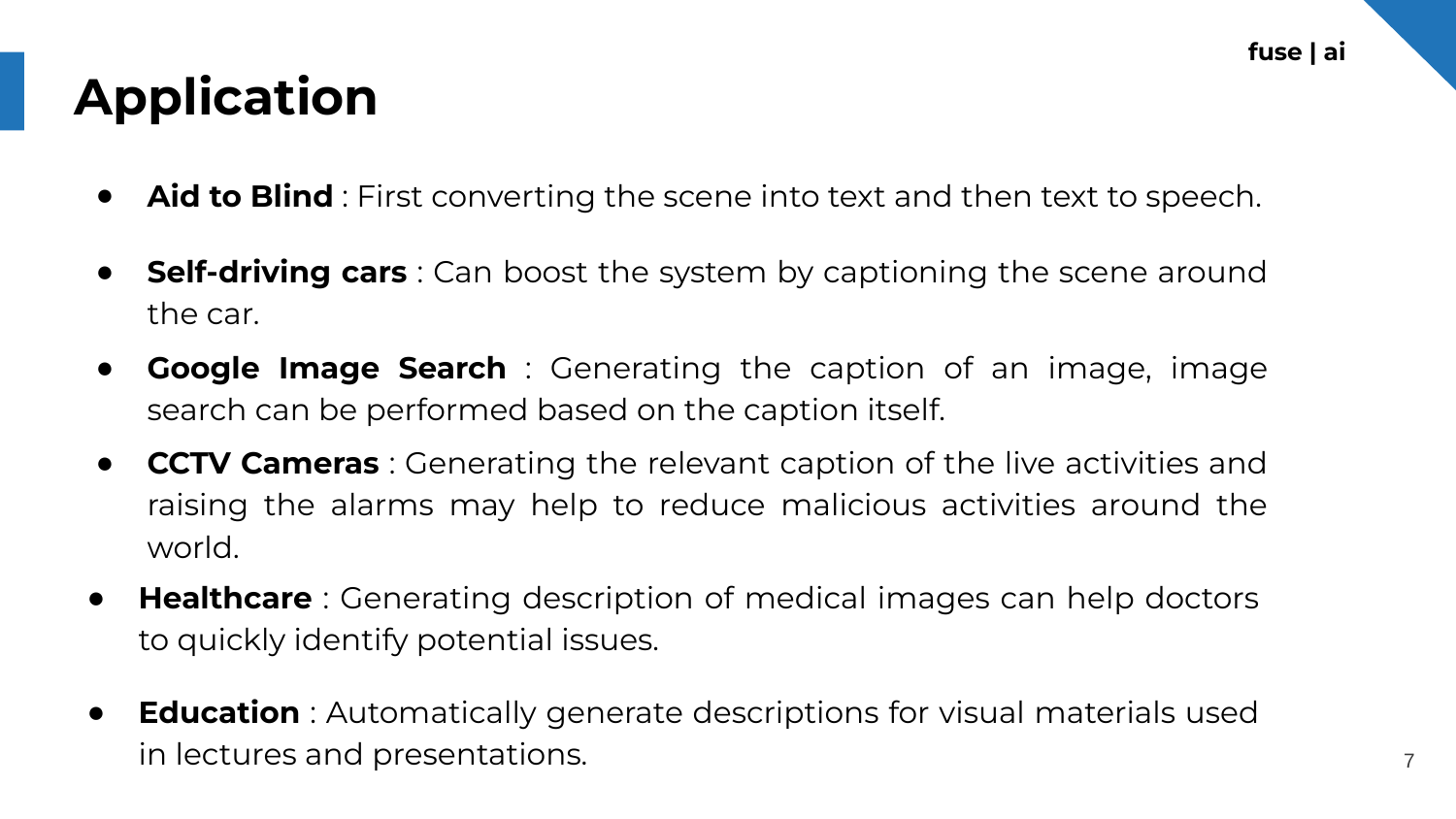

fuse | ai
# Application
Aid to Blind : First converting the scene into text and then text to speech.
Self-driving cars : Can boost the system by captioning the scene around the car.
Google Image Search : Generating the caption of an image, image search can be performed based on the caption itself.
CCTV Cameras : Generating the relevant caption of the live activities and raising the alarms may help to reduce malicious activities around the world.
Healthcare : Generating description of medical images can help doctors to quickly identify potential issues.
Education : Automatically generate descriptions for visual materials used in lectures and presentations.
7